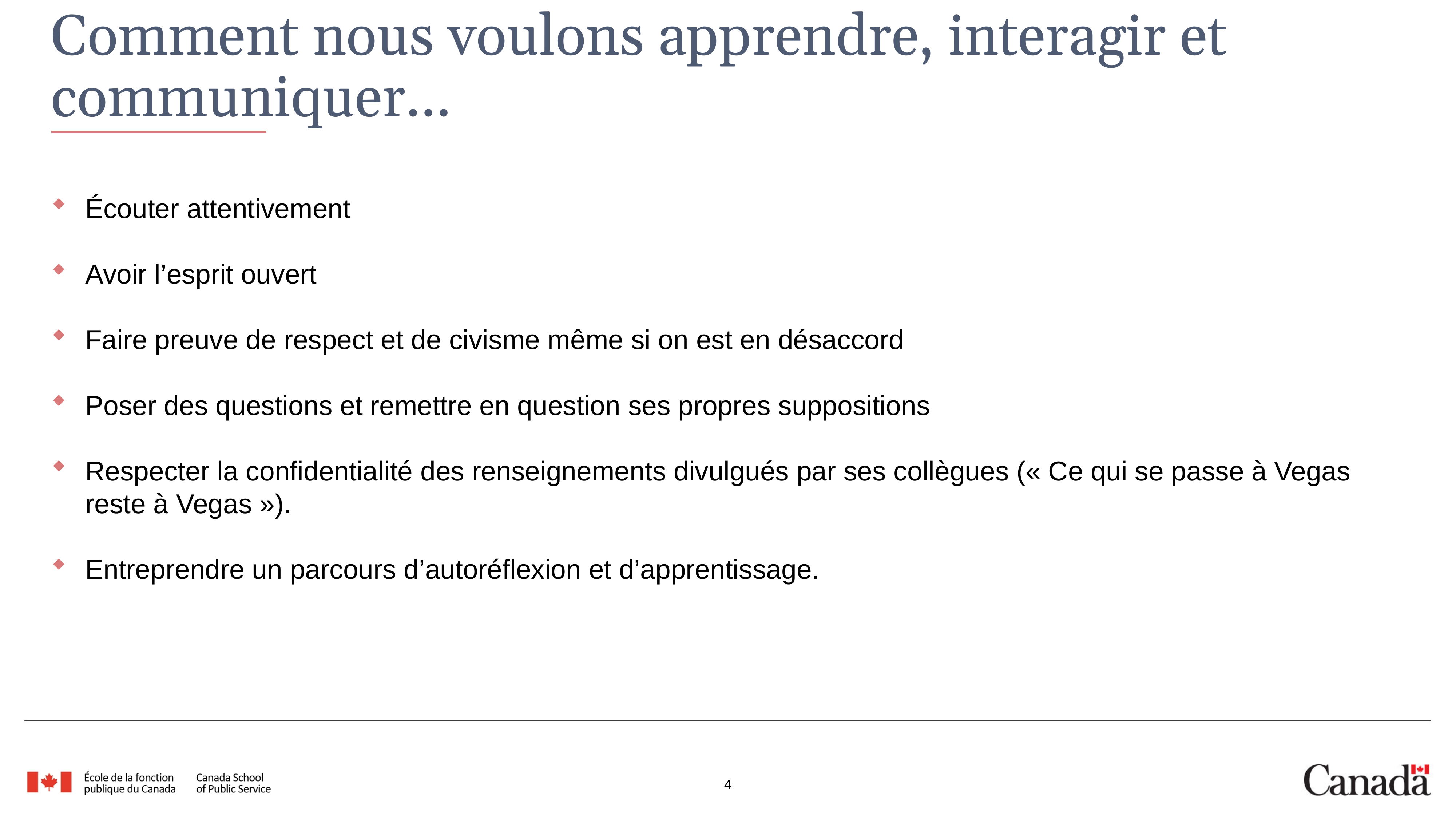

# Comment nous voulons apprendre, interagir et communiquer...

Écouter attentivement

Avoir l’esprit ouvert

Faire preuve de respect et de civisme même si on est en désaccord

Poser des questions et remettre en question ses propres suppositions

Respecter la confidentialité des renseignements divulgués par ses collègues (« Ce qui se passe à Vegas reste à Vegas »).

Entreprendre un parcours d’autoréflexion et d’apprentissage.
4